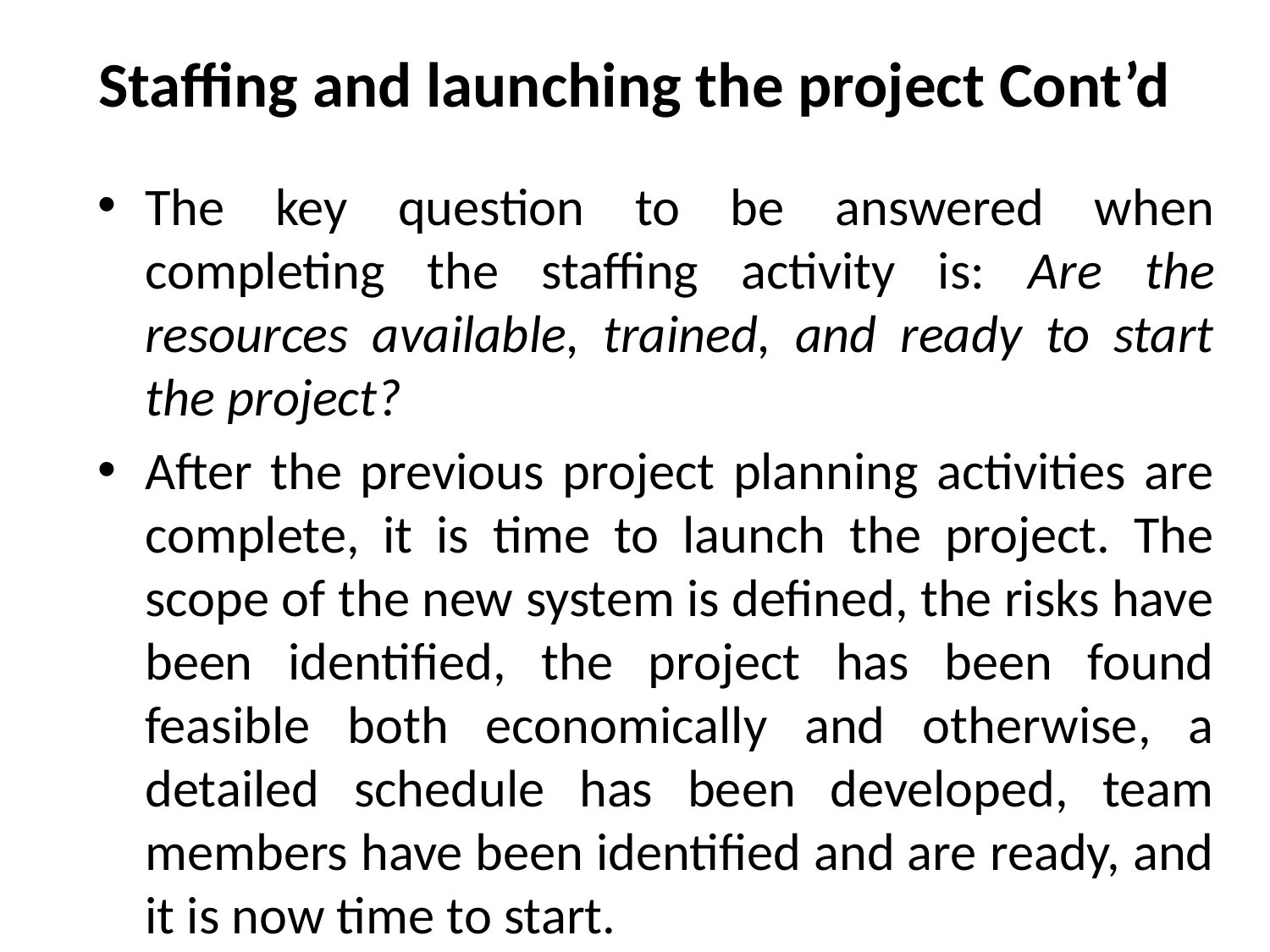

# Staffing and launching the project Cont’d
The key question to be answered when completing the staffing activity is: Are the resources available, trained, and ready to start the project?
After the previous project planning activities are complete, it is time to launch the project. The scope of the new system is defined, the risks have been identified, the project has been found feasible both economically and otherwise, a detailed schedule has been developed, team members have been identified and are ready, and it is now time to start.